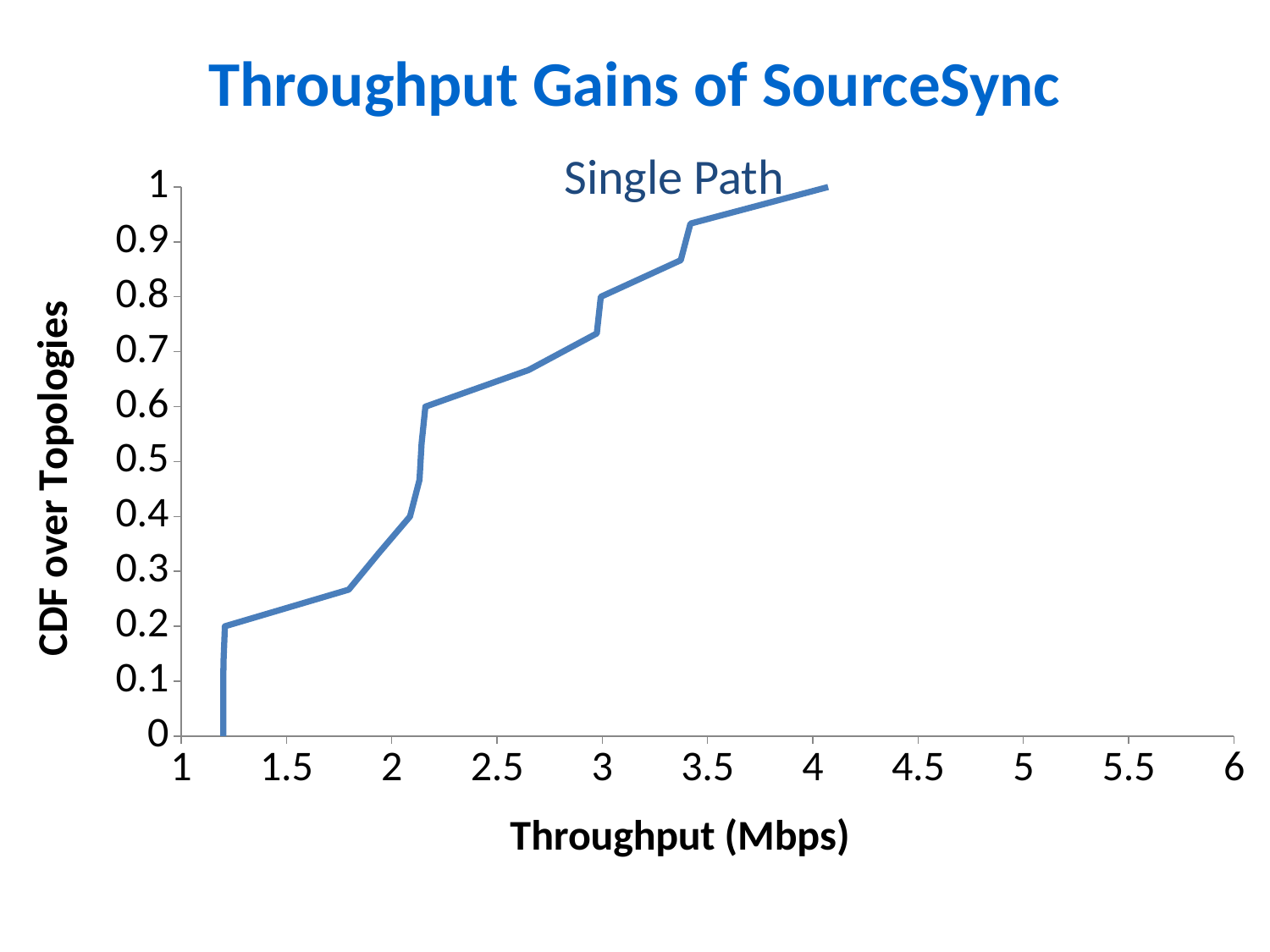

# Throughput Gains of SourceSync
Single Path

### Chart

| Category |  |  |  |
|---|---|---|---|